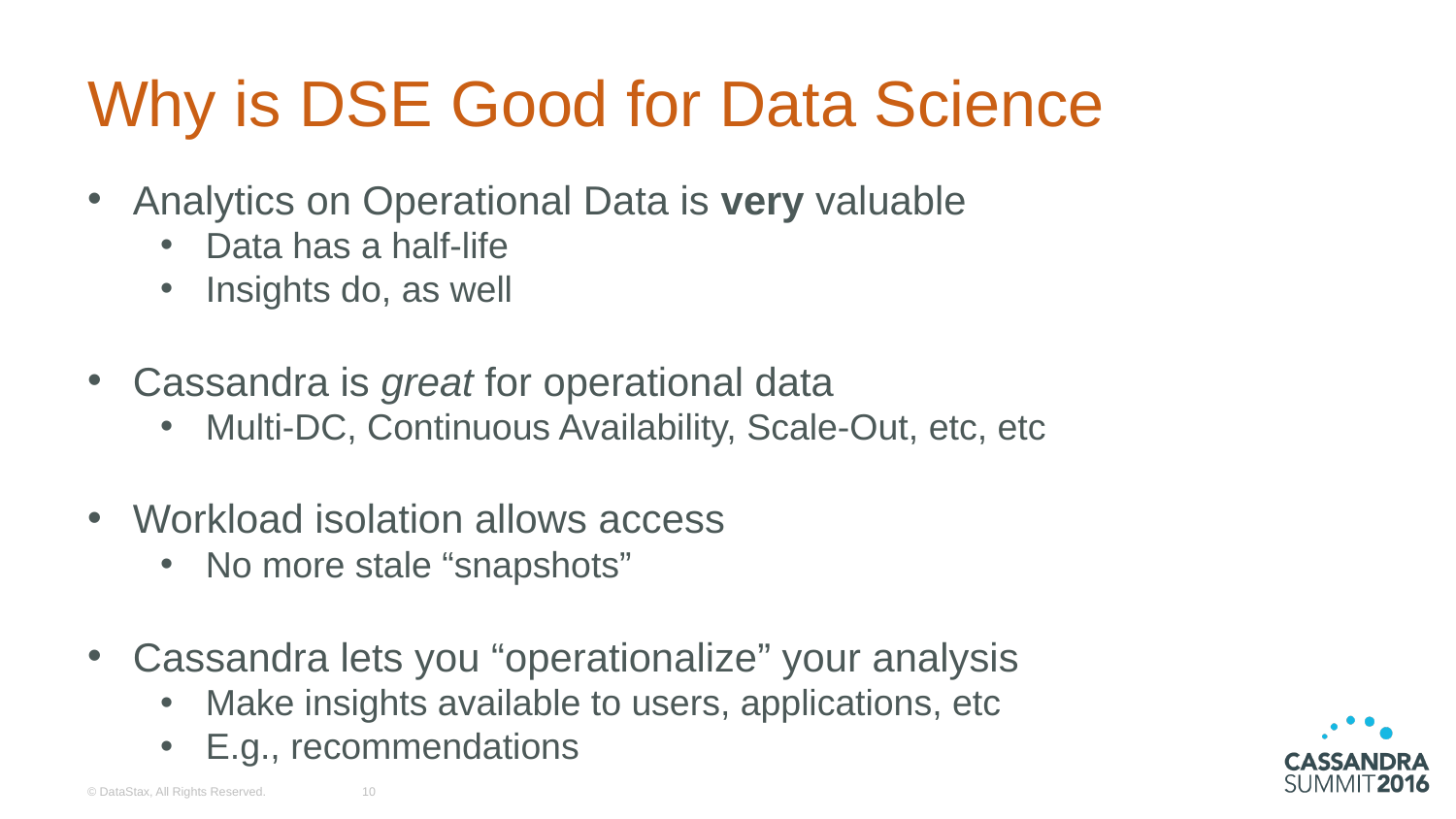

# Why is DSE Good for Data Science
Analytics on Operational Data is very valuable
Data has a half-life
Insights do, as well

Cassandra is great for operational data
Multi-DC, Continuous Availability, Scale-Out, etc, etc

Workload isolation allows access
No more stale “snapshots”

Cassandra lets you “operationalize” your analysis
Make insights available to users, applications, etc
E.g., recommendations
© DataStax, All Rights Reserved.
10